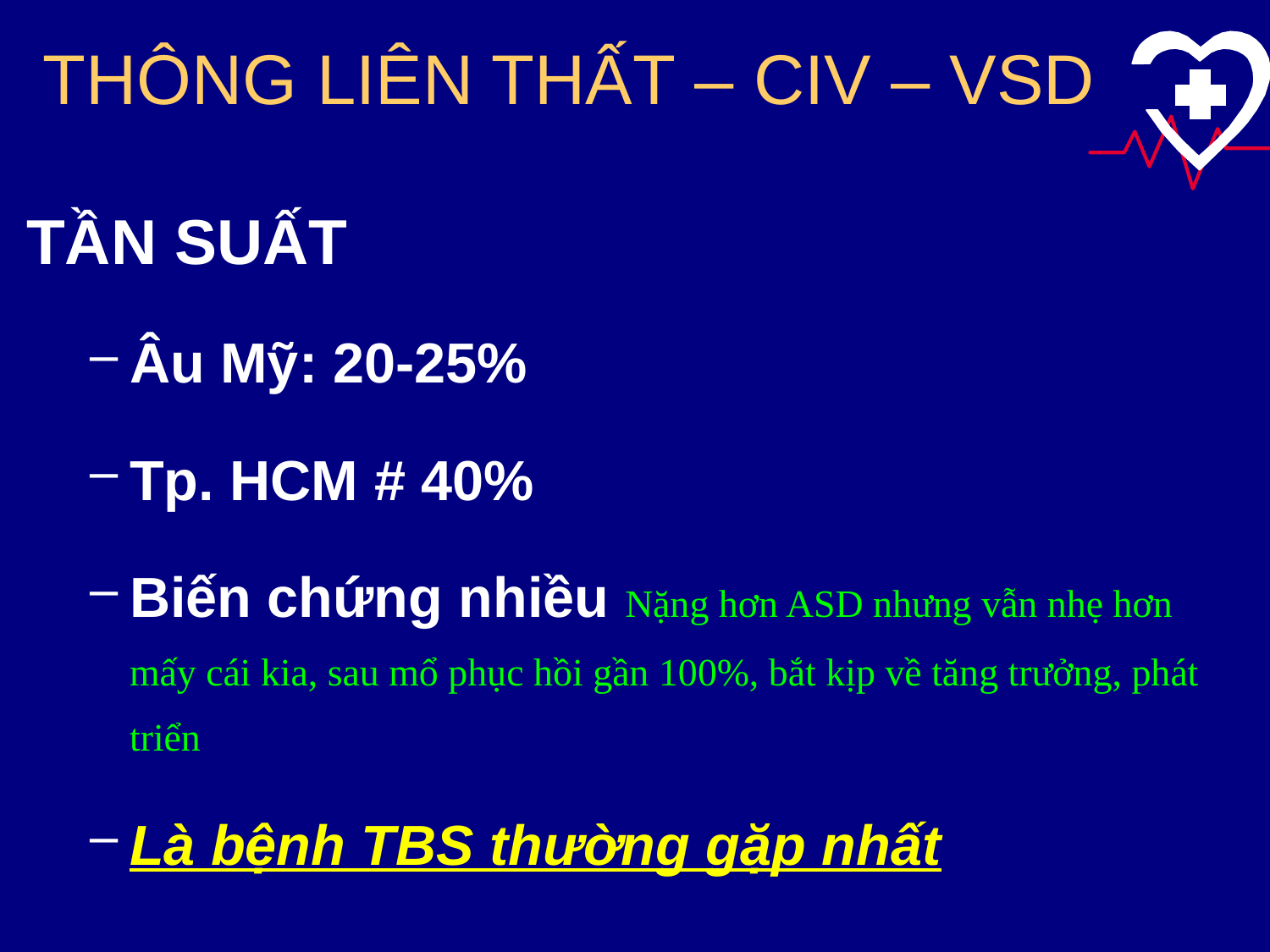

# THÔNG LIÊN THẤT – CIV – VSD
TẦN SUẤT
Âu Mỹ: 20-25%
Tp. HCM # 40%
Biến chứng nhiều Nặng hơn ASD nhưng vẫn nhẹ hơn mấy cái kia, sau mổ phục hồi gần 100%, bắt kịp về tăng trưởng, phát triển
Là bệnh TBS thường gặp nhất